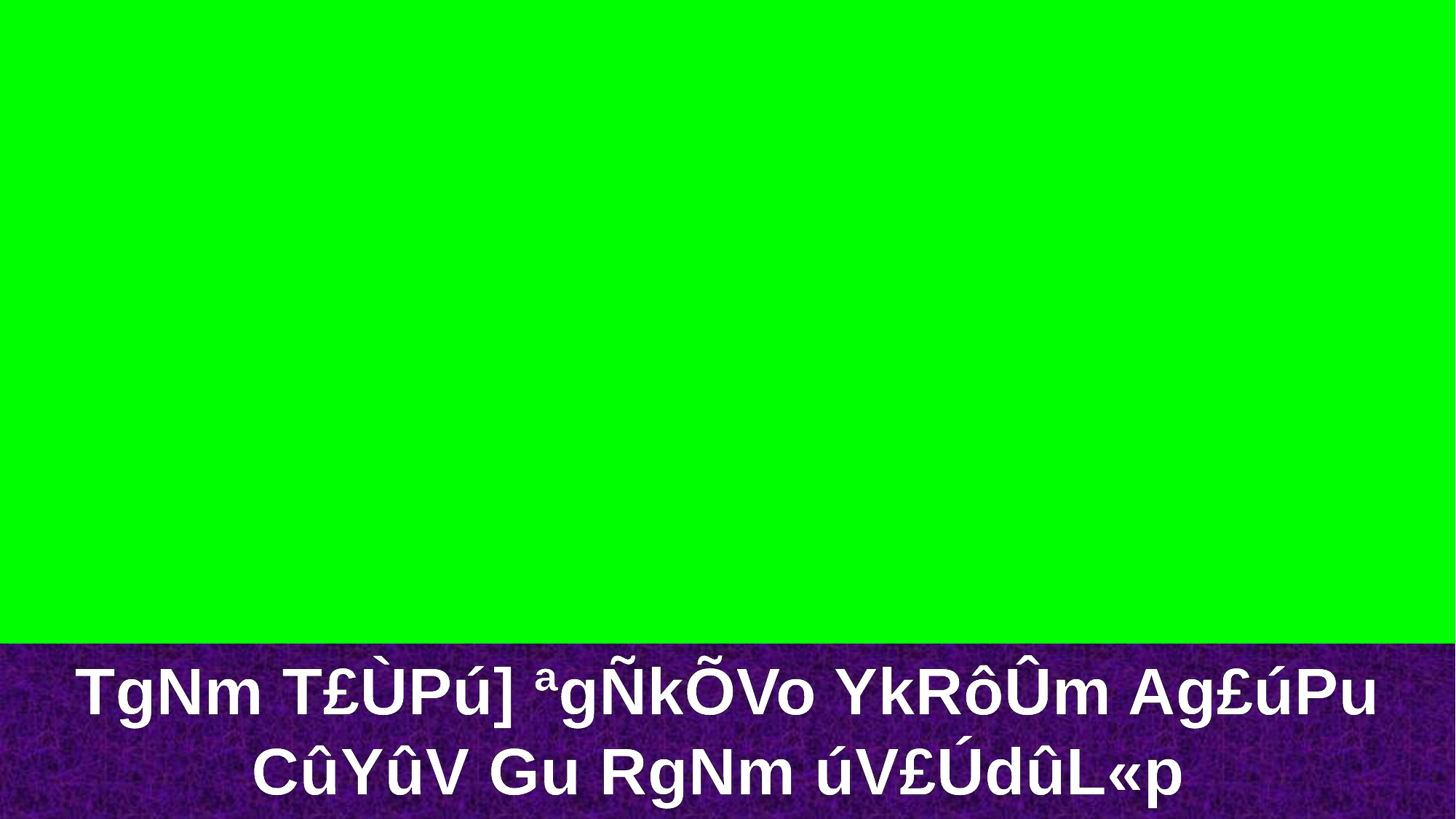

TgNm T£ÙPú] ªgÑkÕVo YkRôÛm Ag£úPu CûYûV Gu RgNm úV£ÚdûL«p